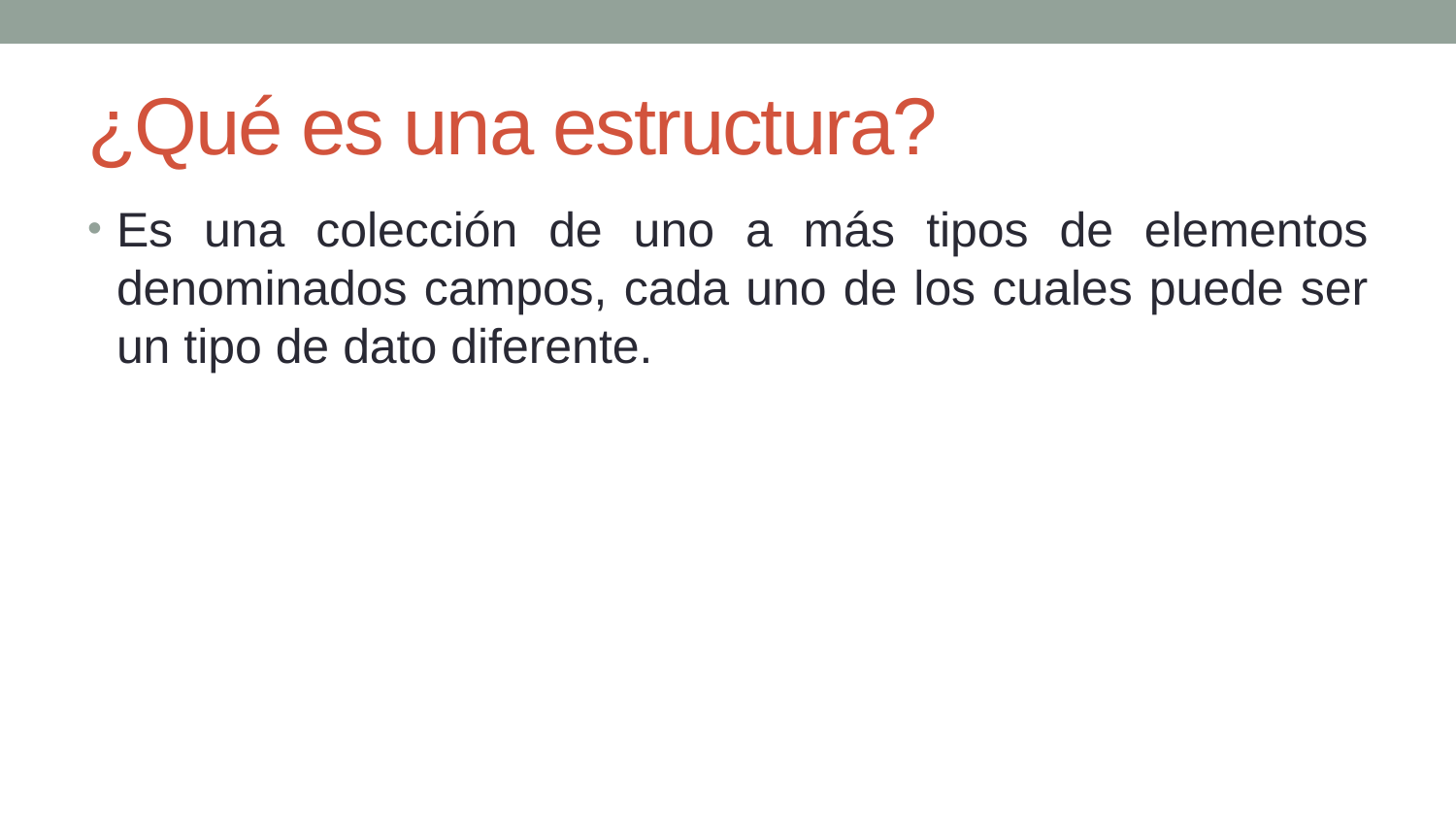

# ¿Qué es una estructura?
Es una colección de uno a más tipos de elementos denominados campos, cada uno de los cuales puede ser un tipo de dato diferente.